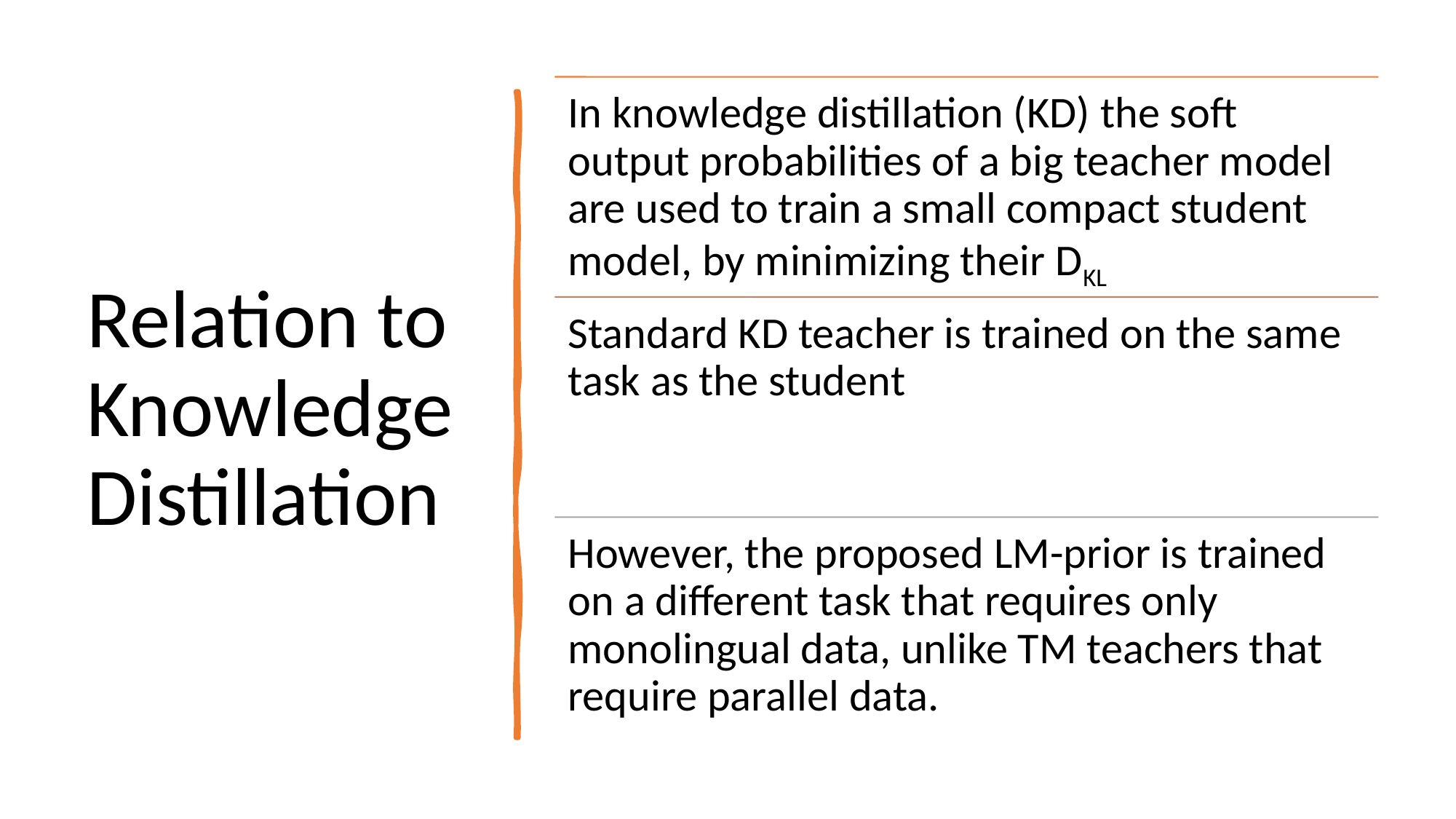

In knowledge distillation (KD) the soft output probabilities of a big teacher model are used to train a small compact student model, by minimizing their DKL
Standard KD teacher is trained on the same task as the student
However, the proposed LM-prior is trained on a different task that requires only monolingual data, unlike TM teachers that require parallel data.
# Relation to Knowledge Distillation